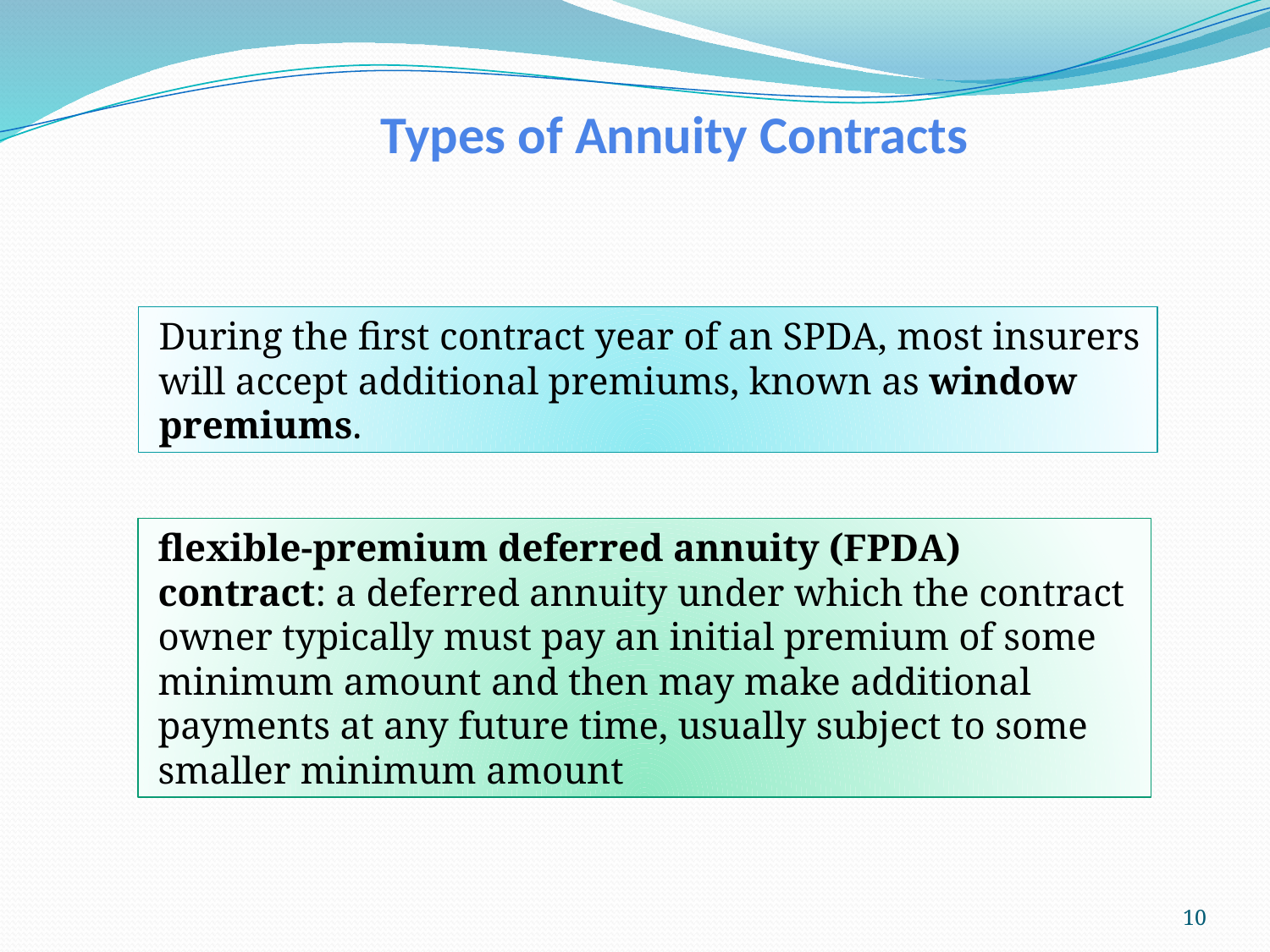

Types of Annuity Contracts
During the first contract year of an SPDA, most insurers will accept additional premiums, known as window premiums.
flexible-premium deferred annuity (FPDA) contract: a deferred annuity under which the contract owner typically must pay an initial premium of some minimum amount and then may make additional payments at any future time, usually subject to some smaller minimum amount
10